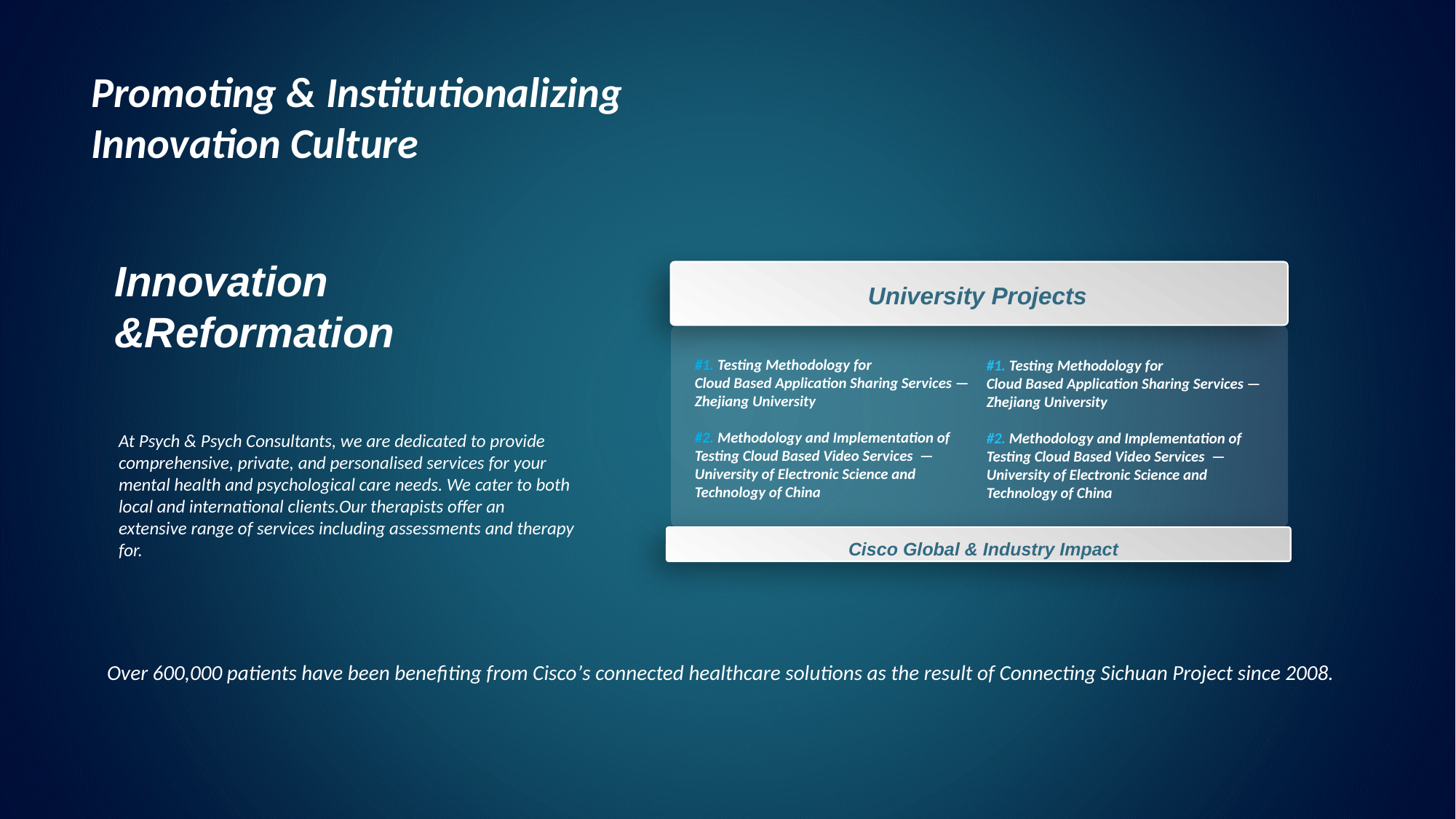

Promoting & Institutionalizing
Innovation Culture
Innovation
&Reformation

University Projects

Cisco Global & Industry Impact

#1. Testing Methodology for
Cloud Based Application Sharing Services — Zhejiang University

#2. Methodology and Implementation of Testing Cloud Based Video Services  — University of Electronic Science and Technology of China
#1. Testing Methodology for
Cloud Based Application Sharing Services — Zhejiang University

#2. Methodology and Implementation of Testing Cloud Based Video Services  — University of Electronic Science and Technology of China
At Psych & Psych Consultants, we are dedicated to provide comprehensive, private, and personalised services for your mental health and psychological care needs. We cater to both local and international clients.Our therapists offer an extensive range of services including assessments and therapy for.
Over 600,000 patients have been benefiting from Cisco’s connected healthcare solutions as the result of Connecting Sichuan Project since 2008.